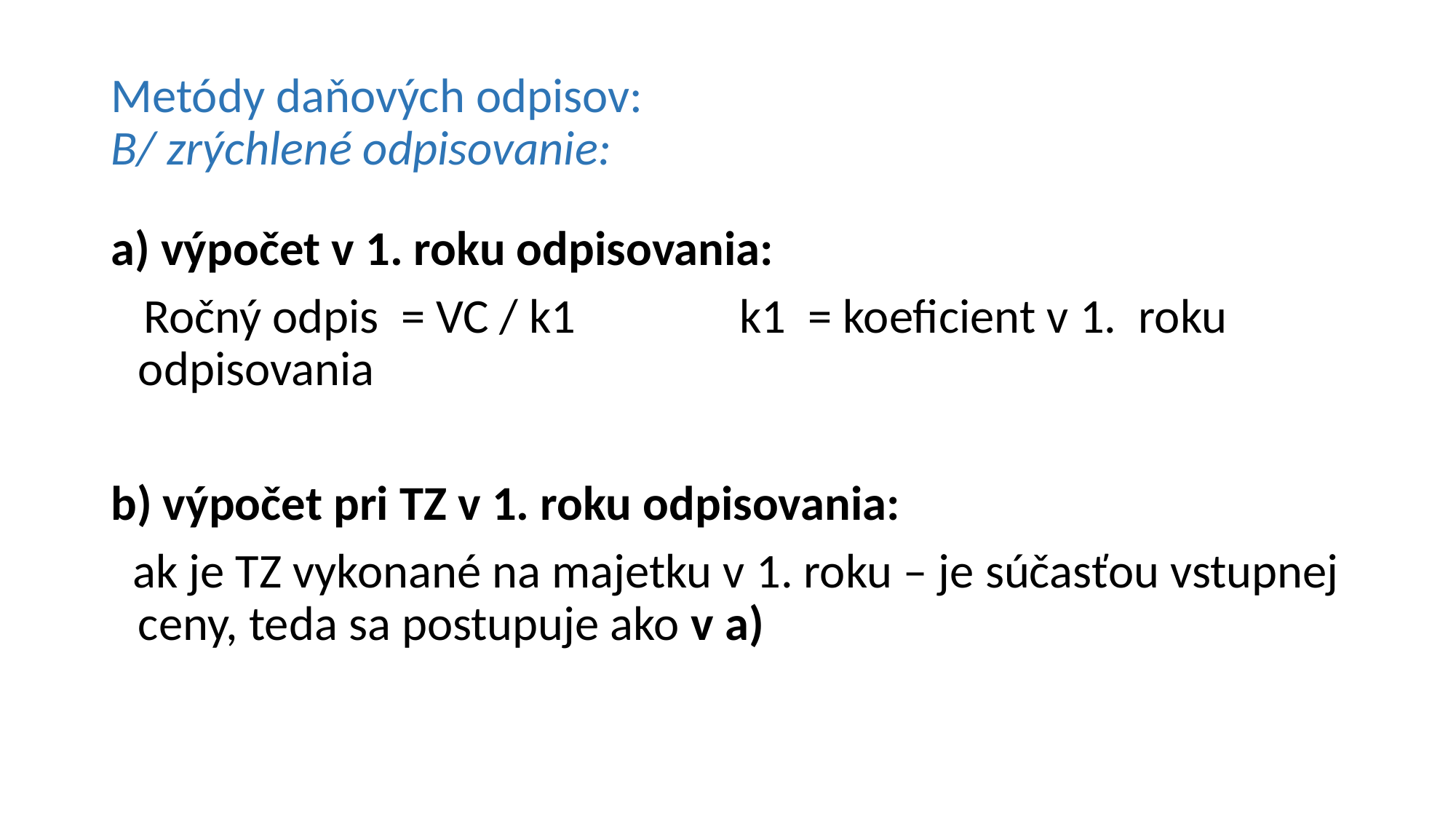

# Metódy daňových odpisov: B/ zrýchlené odpisovanie:
a) výpočet v 1. roku odpisovania:
   Ročný odpis  = VC / k1               k1  = koeficient v 1.  roku odpisovania

b) výpočet pri TZ v 1. roku odpisovania:
  ak je TZ vykonané na majetku v 1. roku – je súčasťou vstupnej ceny, teda sa postupuje ako v a)